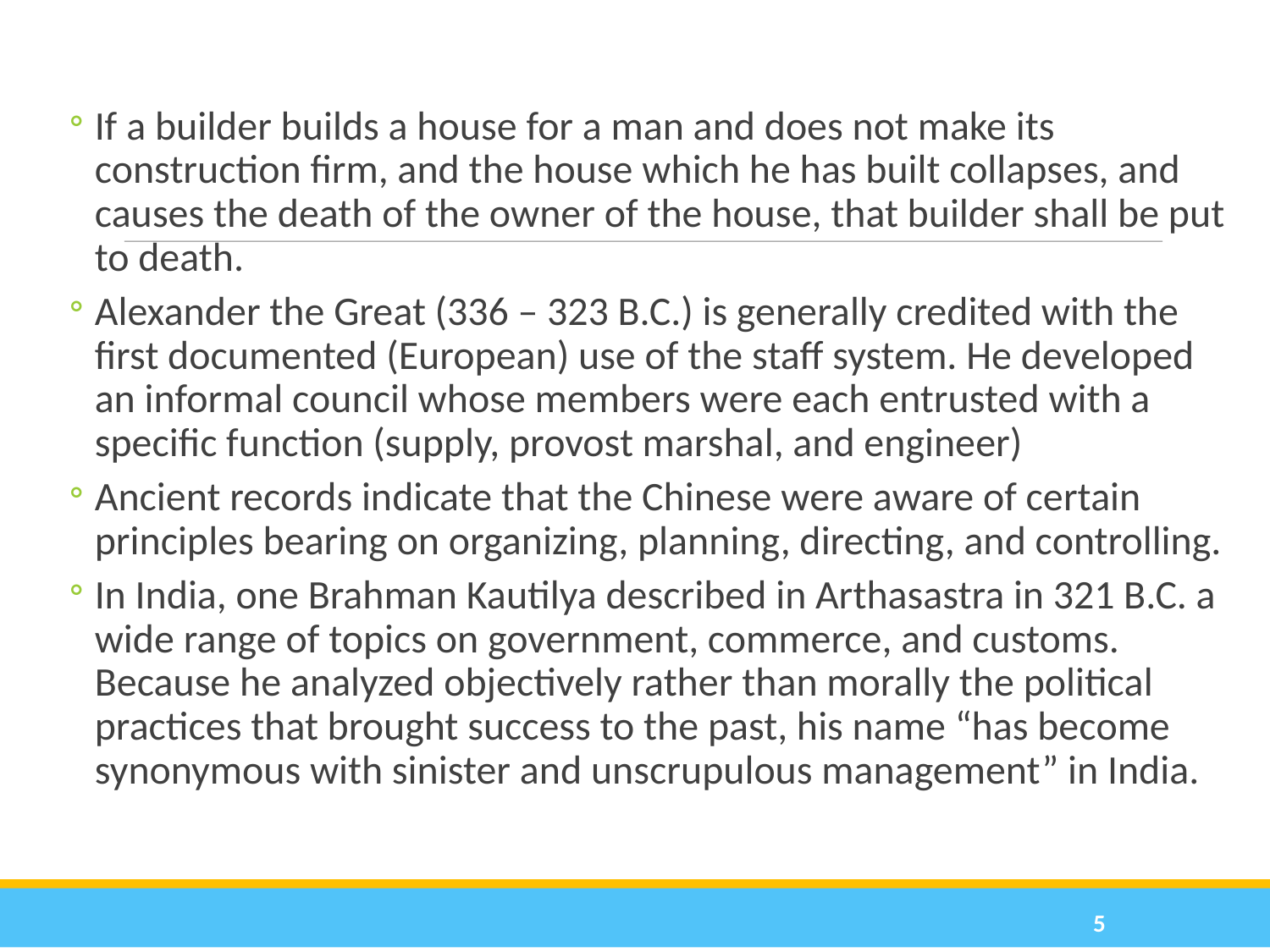

# If a builder builds a house for a man and does not make its construction firm, and the house which he has built collapses, and causes the death of the owner of the house, that builder shall be put to death.
Alexander the Great (336 – 323 B.C.) is generally credited with the first documented (European) use of the staff system. He developed an informal council whose members were each entrusted with a specific function (supply, provost marshal, and engineer)
Ancient records indicate that the Chinese were aware of certain principles bearing on organizing, planning, directing, and controlling.
In India, one Brahman Kautilya described in Arthasastra in 321 B.C. a wide range of topics on government, commerce, and customs. Because he analyzed objectively rather than morally the political practices that brought success to the past, his name “has become synonymous with sinister and unscrupulous management” in India.
5